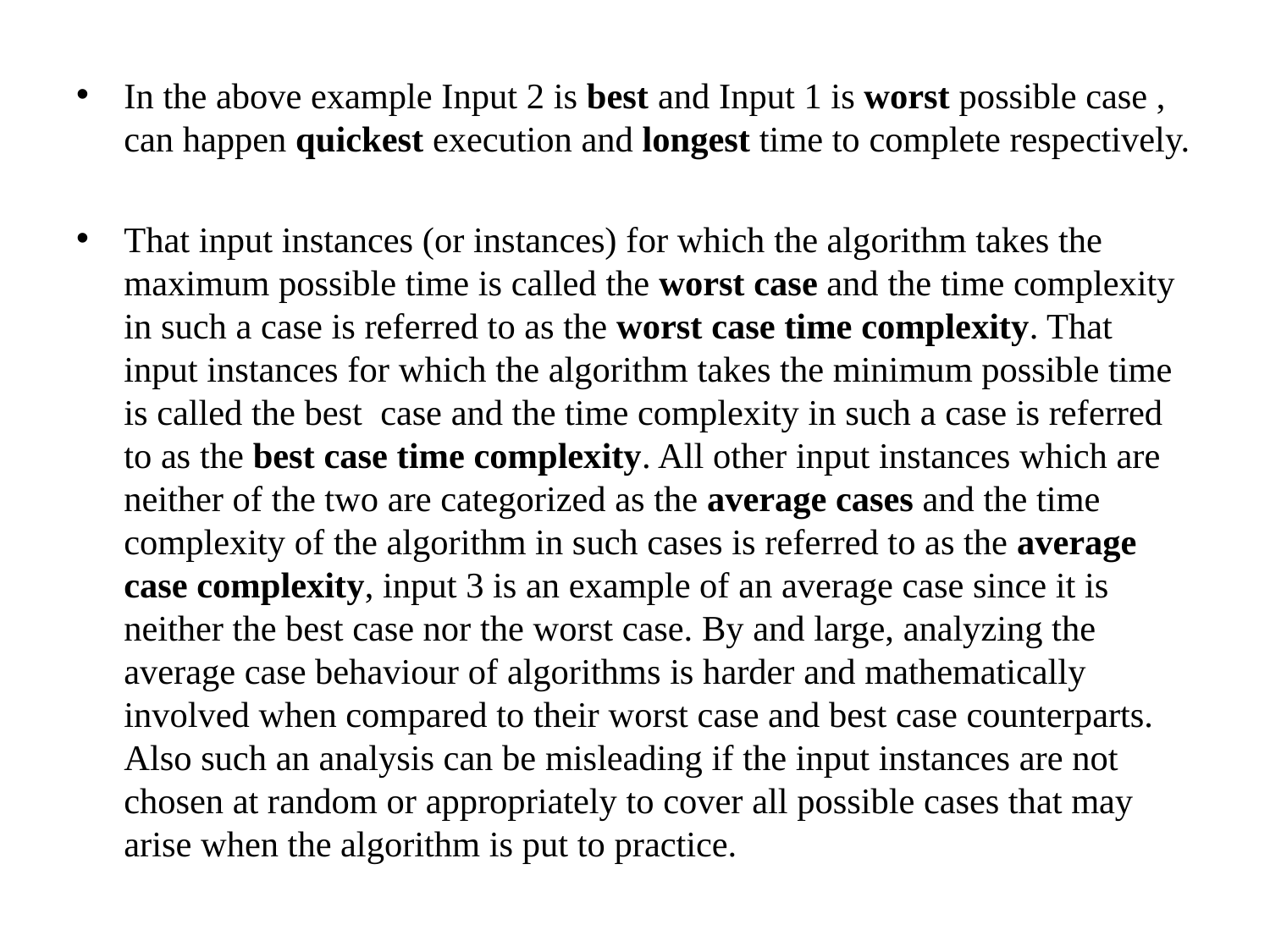

In the above example Input 2 is best and Input 1 is worst possible case , can happen quickest execution and longest time to complete respectively.

That input instances (or instances) for which the algorithm takes the maximum possible time is called the worst case and the time complexity in such a case is referred to as the worst case time complexity. That input instances for which the algorithm takes the minimum possible time is called the best  case and the time complexity in such a case is referred to as the best case time complexity. All other input instances which are neither of the two are categorized as the average cases and the time complexity of the algorithm in such cases is referred to as the average case complexity, input 3 is an example of an average case since it is neither the best case nor the worst case. By and large, analyzing the average case behaviour of algorithms is harder and mathematically  involved when compared to their worst case and best case counterparts. Also such an analysis can be misleading if the input instances are not chosen at random or appropriately to cover all possible cases that may arise when the algorithm is put to practice.